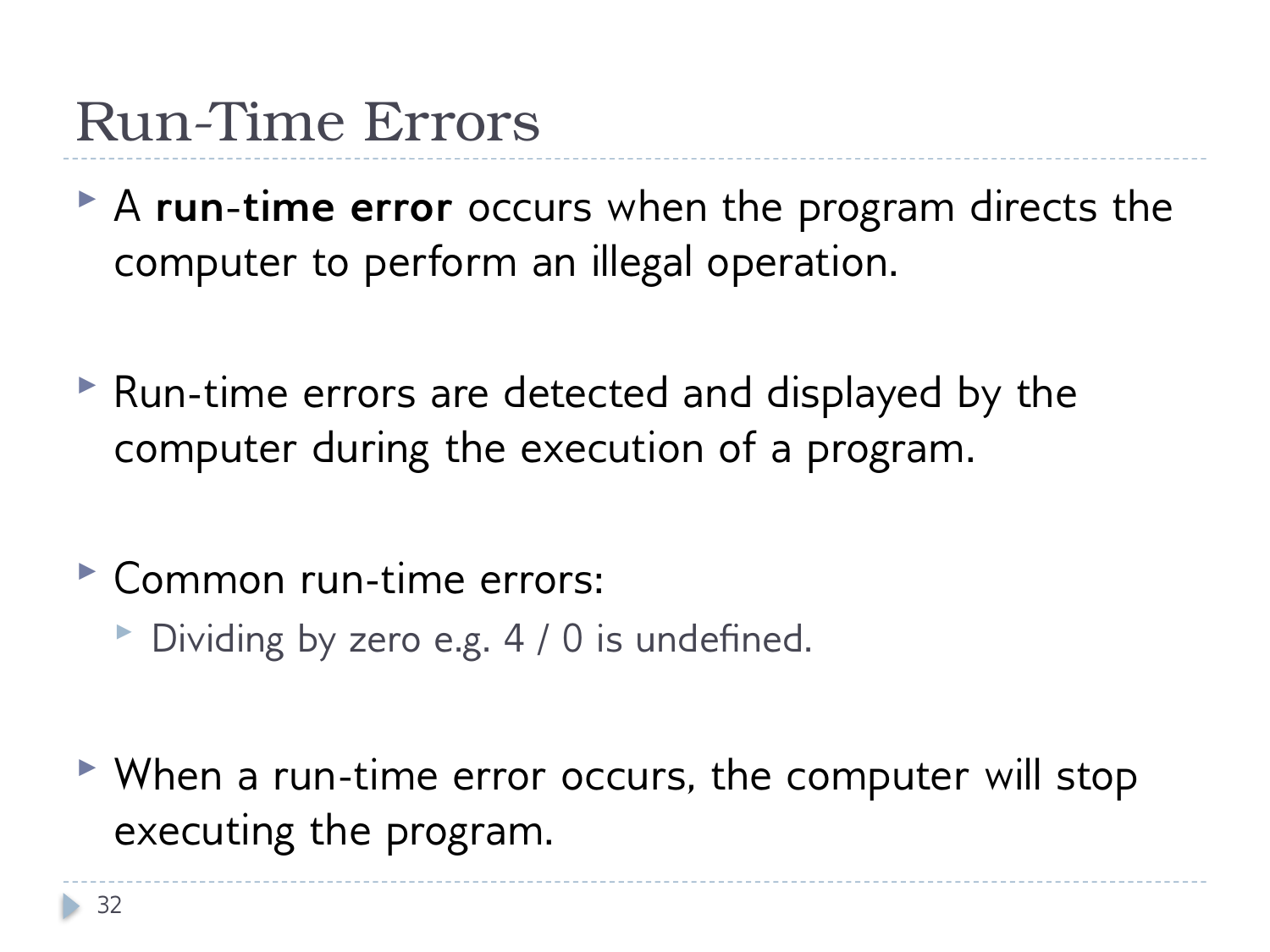

# Run-Time Errors
A run-time error occurs when the program directs the computer to perform an illegal operation.

Run-time errors are detected and displayed by the computer during the execution of a program.

Common run-time errors:
Dividing by zero e.g. 4 / 0 is undefined.

When a run-time error occurs, the computer will stop executing the program.
32